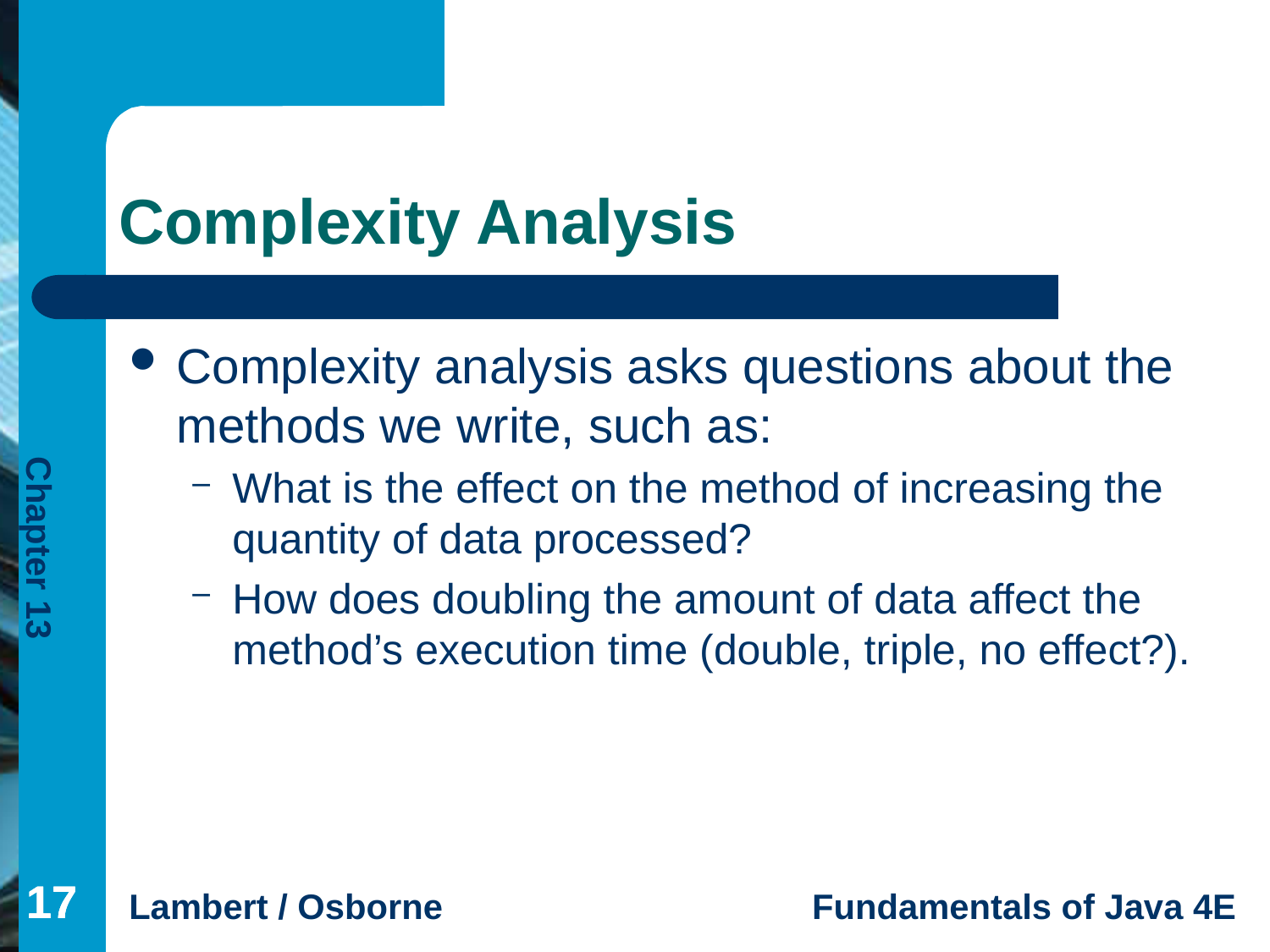

# Complexity Analysis
Complexity analysis asks questions about the methods we write, such as:
What is the effect on the method of increasing the quantity of data processed?
How does doubling the amount of data affect the method’s execution time (double, triple, no effect?).
17
17
17